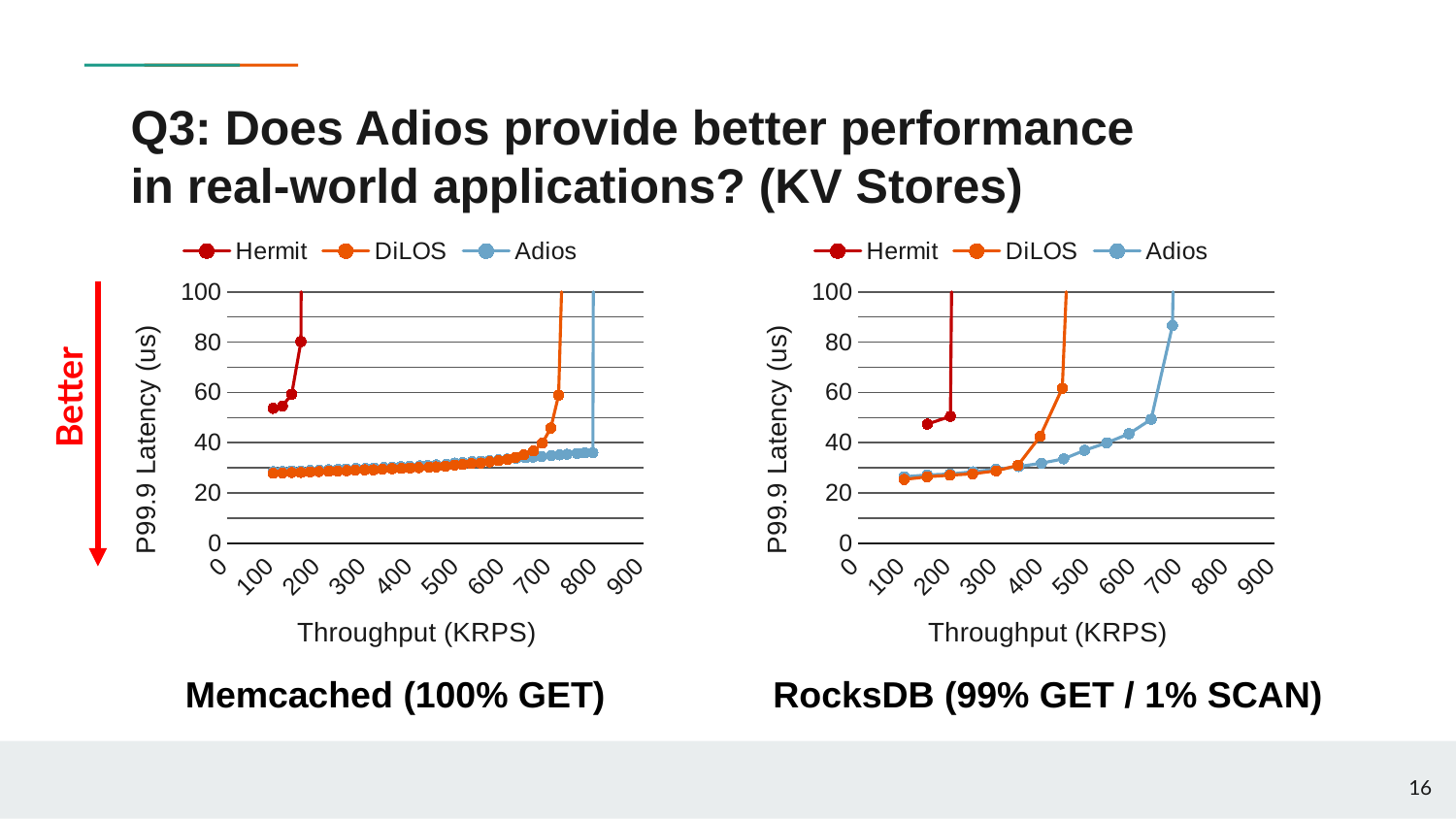

# Q3: Does Adios provide better performance in real-world applications? (KV Stores)

### Chart

| Category | Hermit | DiLOS | Adios |
|---|---|---|---|
Memcached (100% GET)

### Chart

| Category | Hermit | DiLOS | Adios |
|---|---|---|---|
RocksDB (99% GET / 1% SCAN)
Better
16